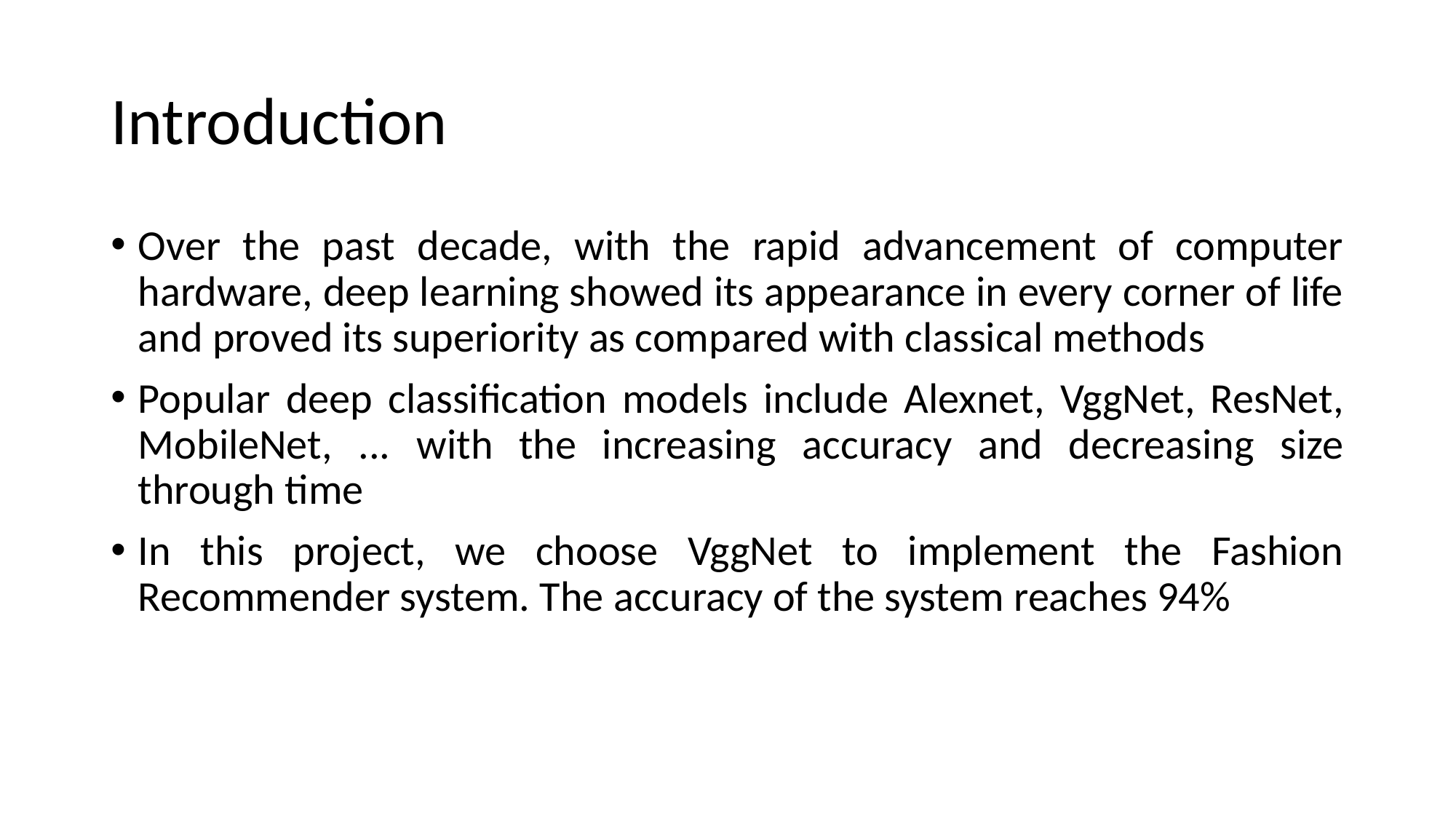

# Introduction
Over the past decade, with the rapid advancement of computer hardware, deep learning showed its appearance in every corner of life and proved its superiority as compared with classical methods
Popular deep classification models include Alexnet, VggNet, ResNet, MobileNet, ... with the increasing accuracy and decreasing size through time
In this project, we choose VggNet to implement the Fashion Recommender system. The accuracy of the system reaches 94%